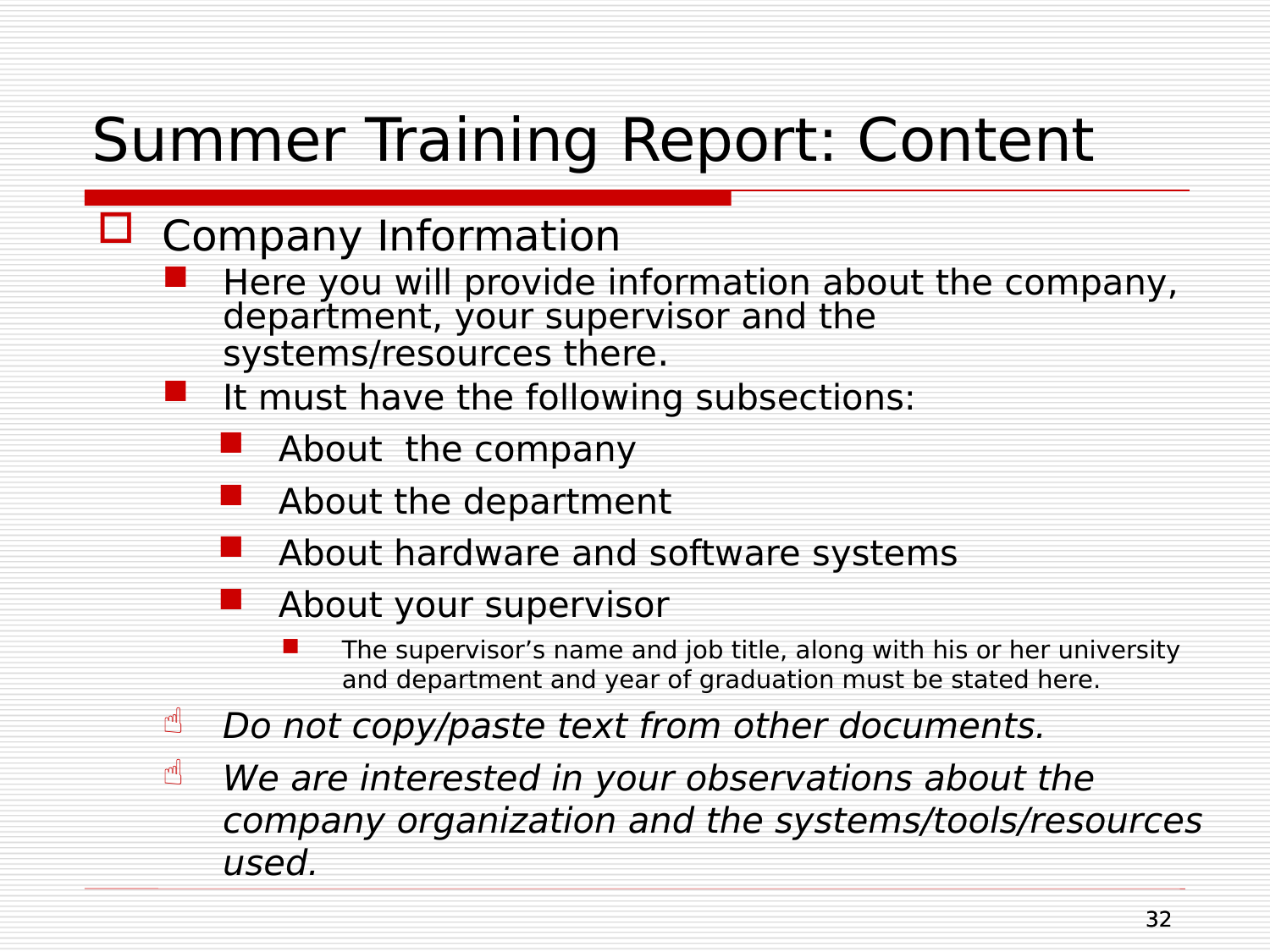

Summer Training Report: Content
Company Information
Here you will provide information about the company, department, your supervisor and the systems/resources there.
It must have the following subsections:
About  the company
About the department
About hardware and software systems
About your supervisor
The supervisor’s name and job title, along with his or her university and department and year of graduation must be stated here.
Do not copy/paste text from other documents.
We are interested in your observations about the company organization and the systems/tools/resources used.
32
32